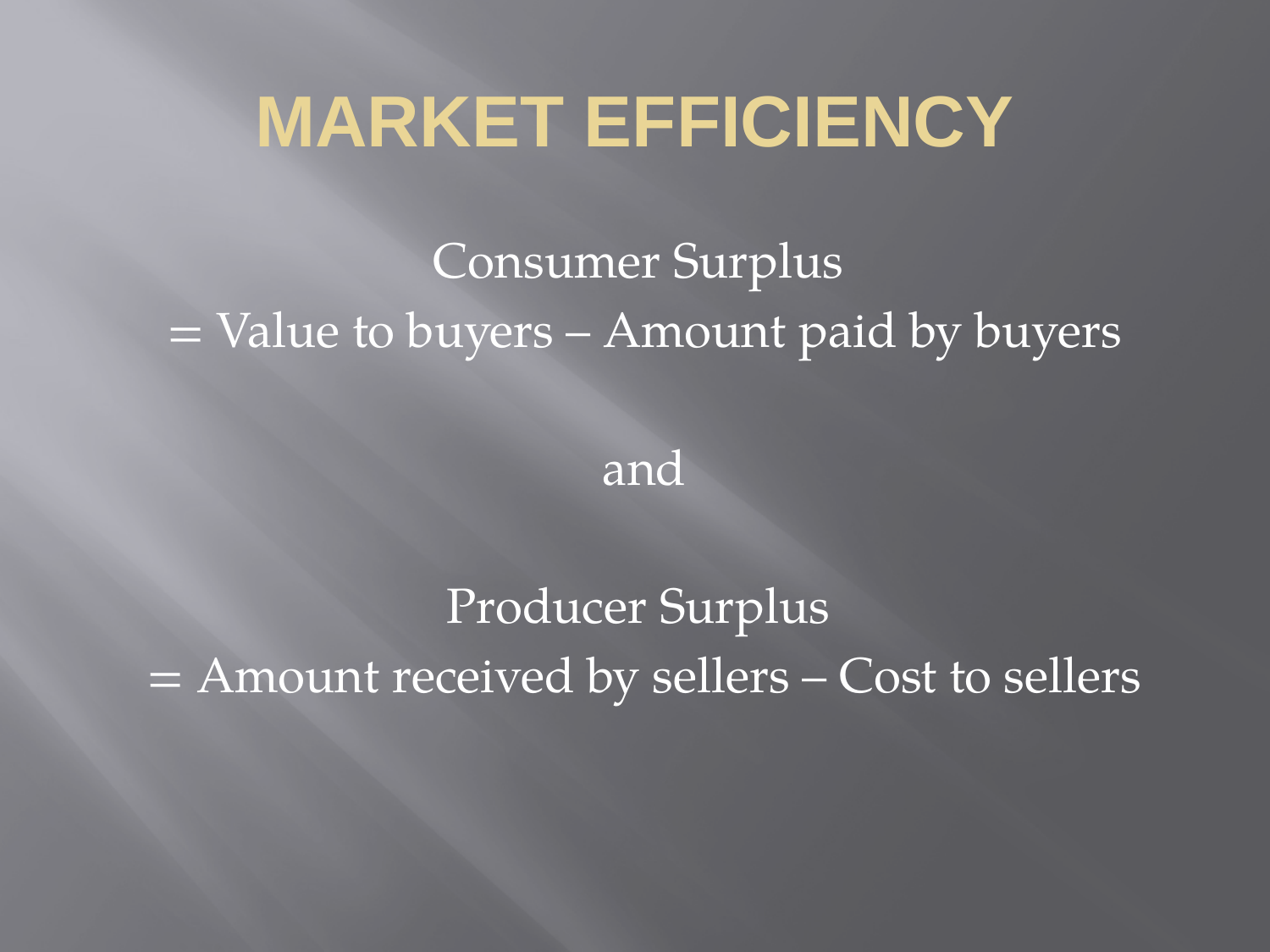

# MARKET EFFICIENCY
Consumer Surplus
= Value to buyers – Amount paid by buyers

and

Producer Surplus
= Amount received by sellers – Cost to sellers